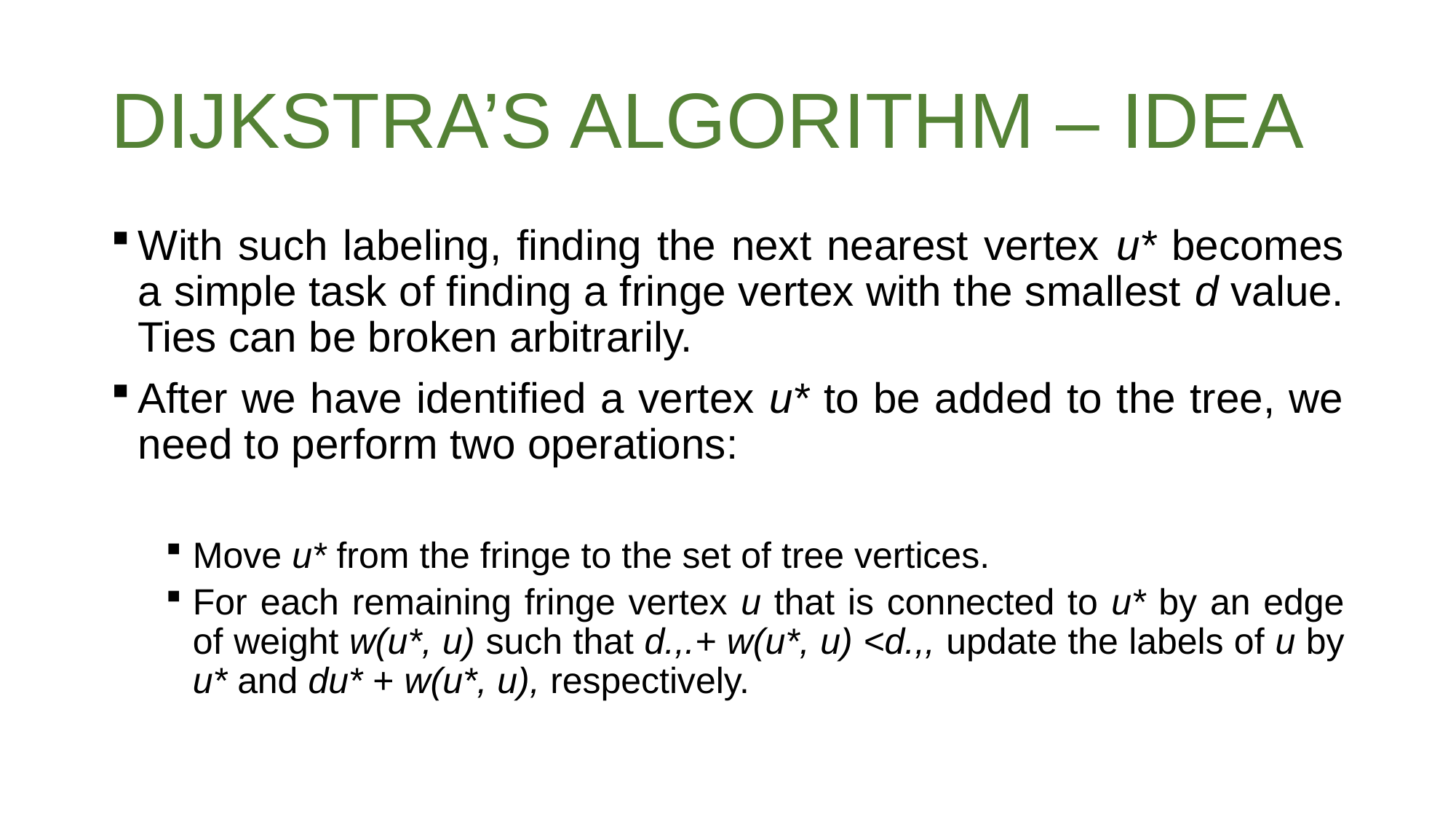

# DIJKSTRA’S ALGORITHM – IDEA
With such labeling, finding the next nearest vertex u* becomes a simple task of finding a fringe vertex with the smallest d value. Ties can be broken arbitrarily.
After we have identified a vertex u* to be added to the tree, we need to perform two operations:

Move u* from the fringe to the set of tree vertices.
For each remaining fringe vertex u that is connected to u* by an edge of weight w(u*, u) such that d.,.+ w(u*, u) <d.,, update the labels of u by u* and du* + w(u*, u), respectively.